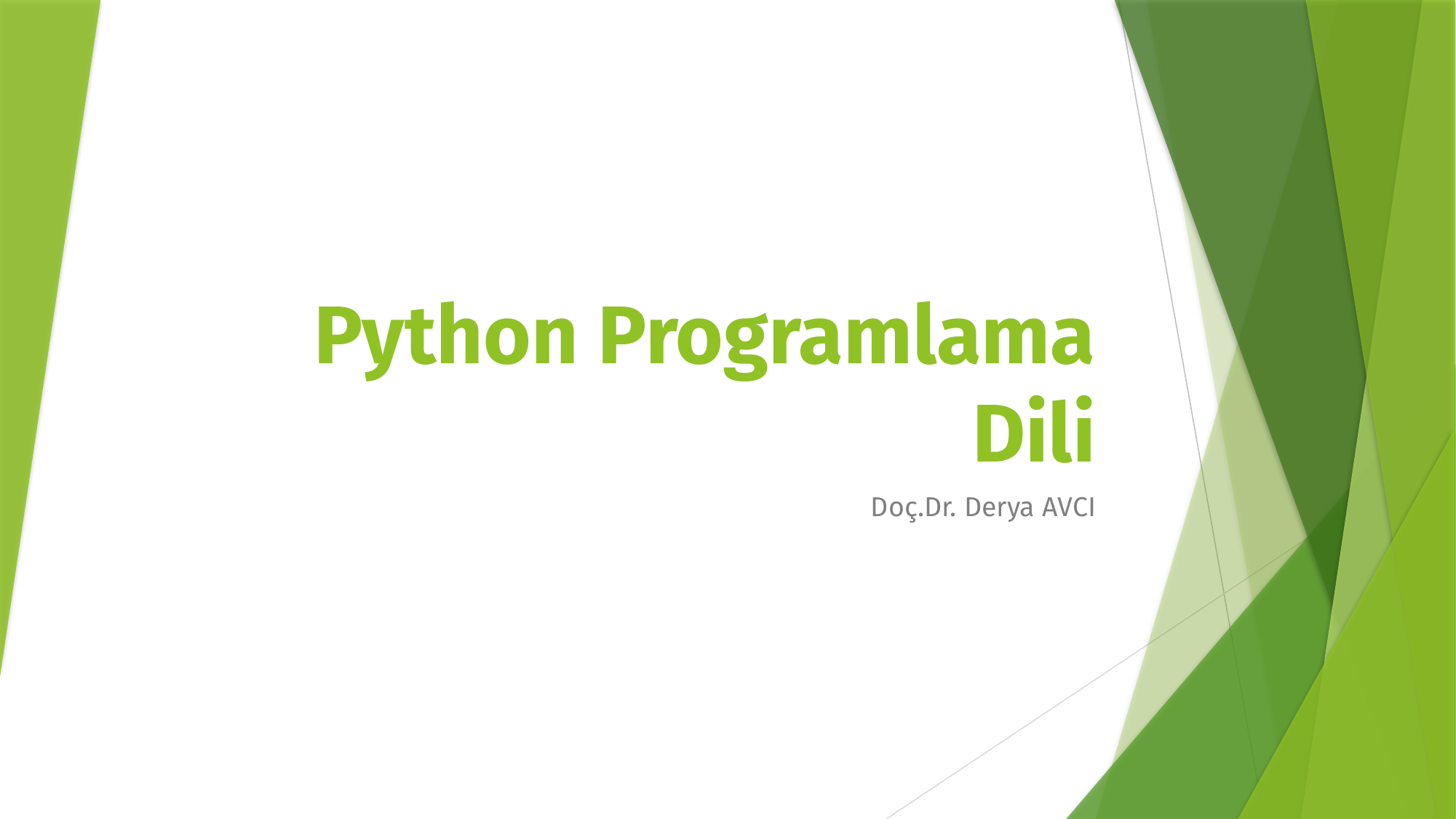

# Python Programlama Dili
Doç.Dr. Derya AVCI